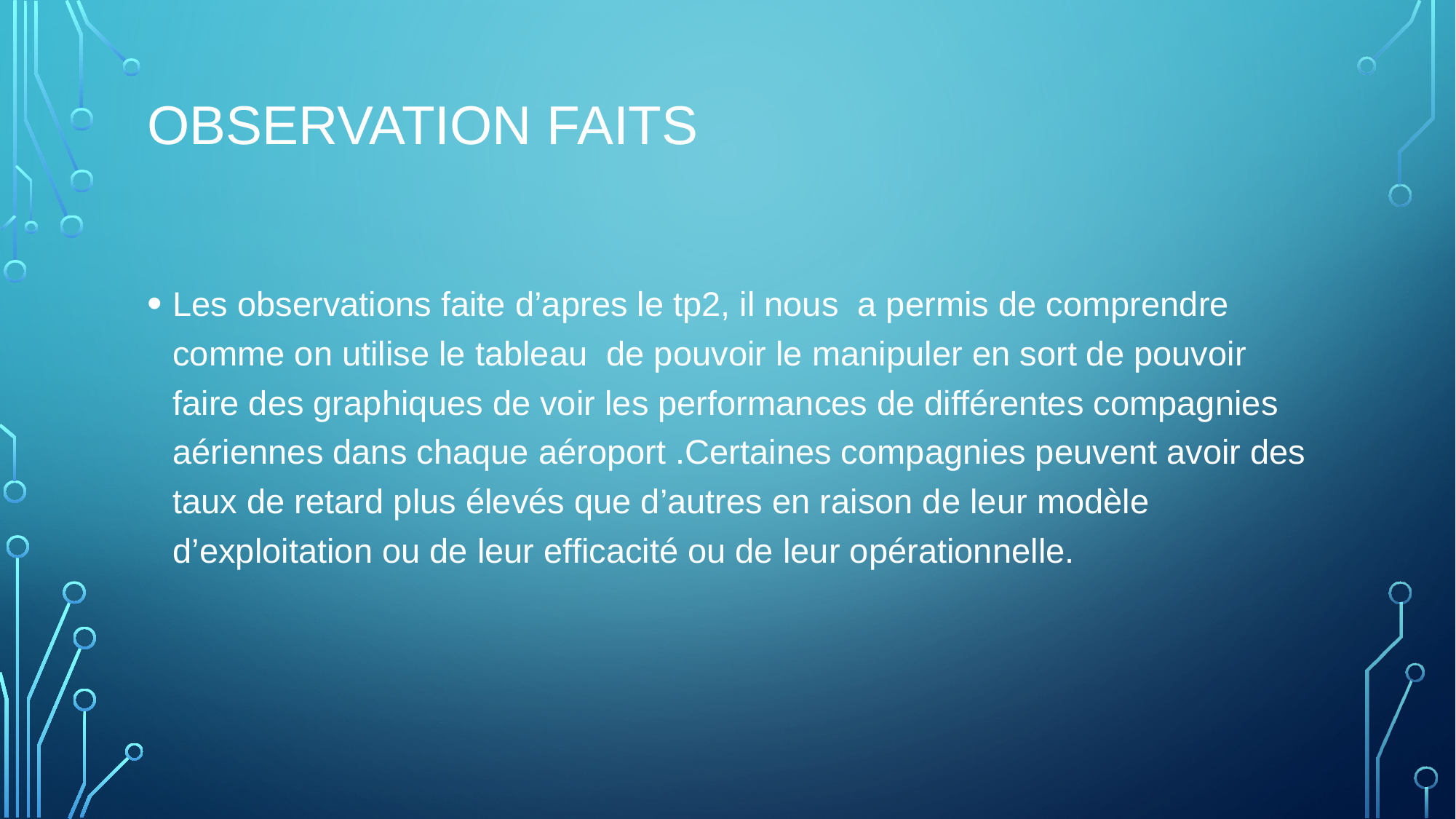

# Observation Faits
Les observations faite d’apres le tp2, il nous  a permis de comprendre comme on utilise le tableau  de pouvoir le manipuler en sort de pouvoir faire des graphiques de voir les performances de différentes compagnies aériennes dans chaque aéroport .Certaines compagnies peuvent avoir des taux de retard plus élevés que d’autres en raison de leur modèle d’exploitation ou de leur efficacité ou de leur opérationnelle.